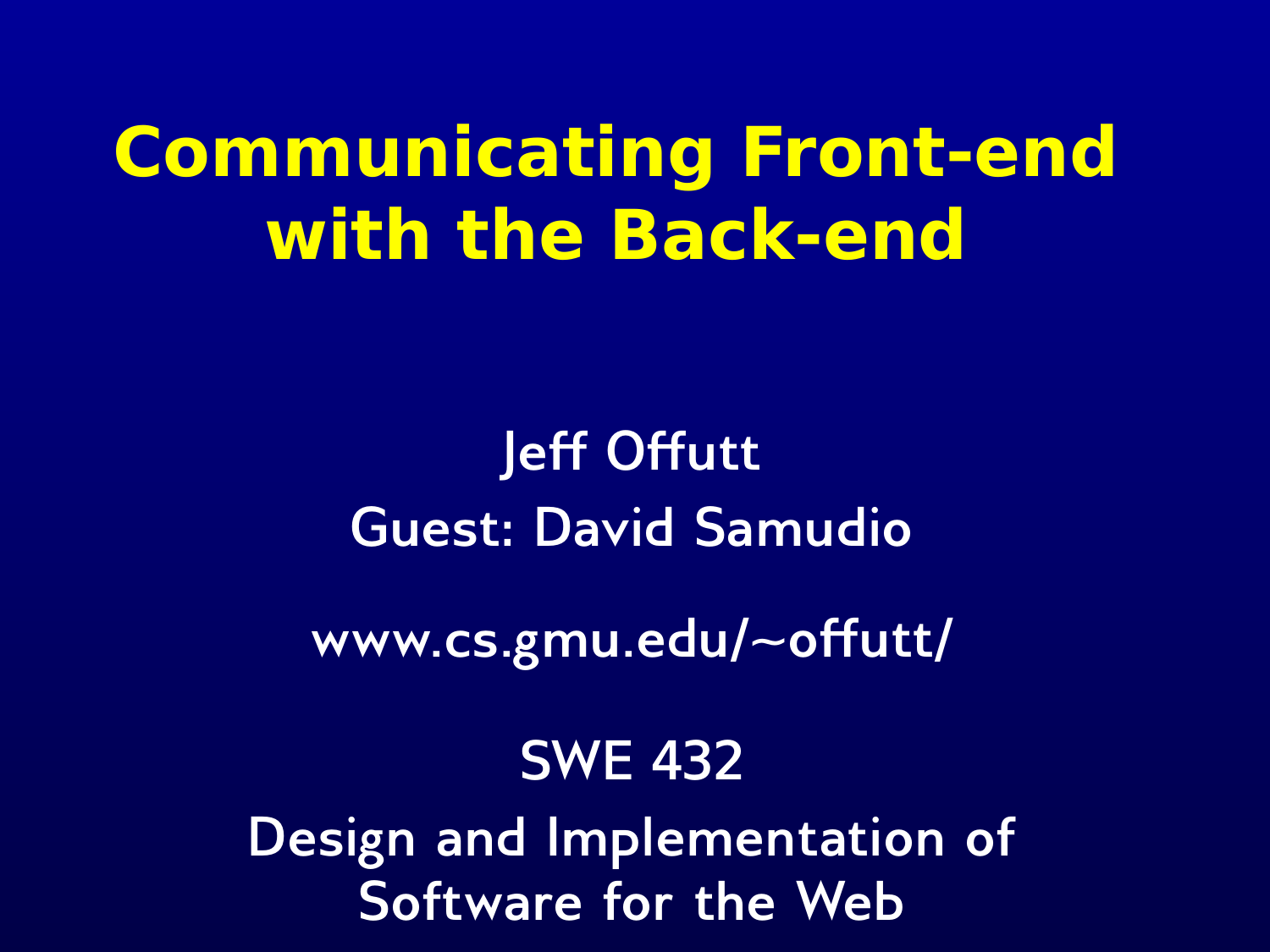

# Communicating Front-end with the Back-end
Jeff Offutt
Guest: David Samudio

www.cs.gmu.edu/~offutt/

SWE 432
Design and Implementation of Software for the Web